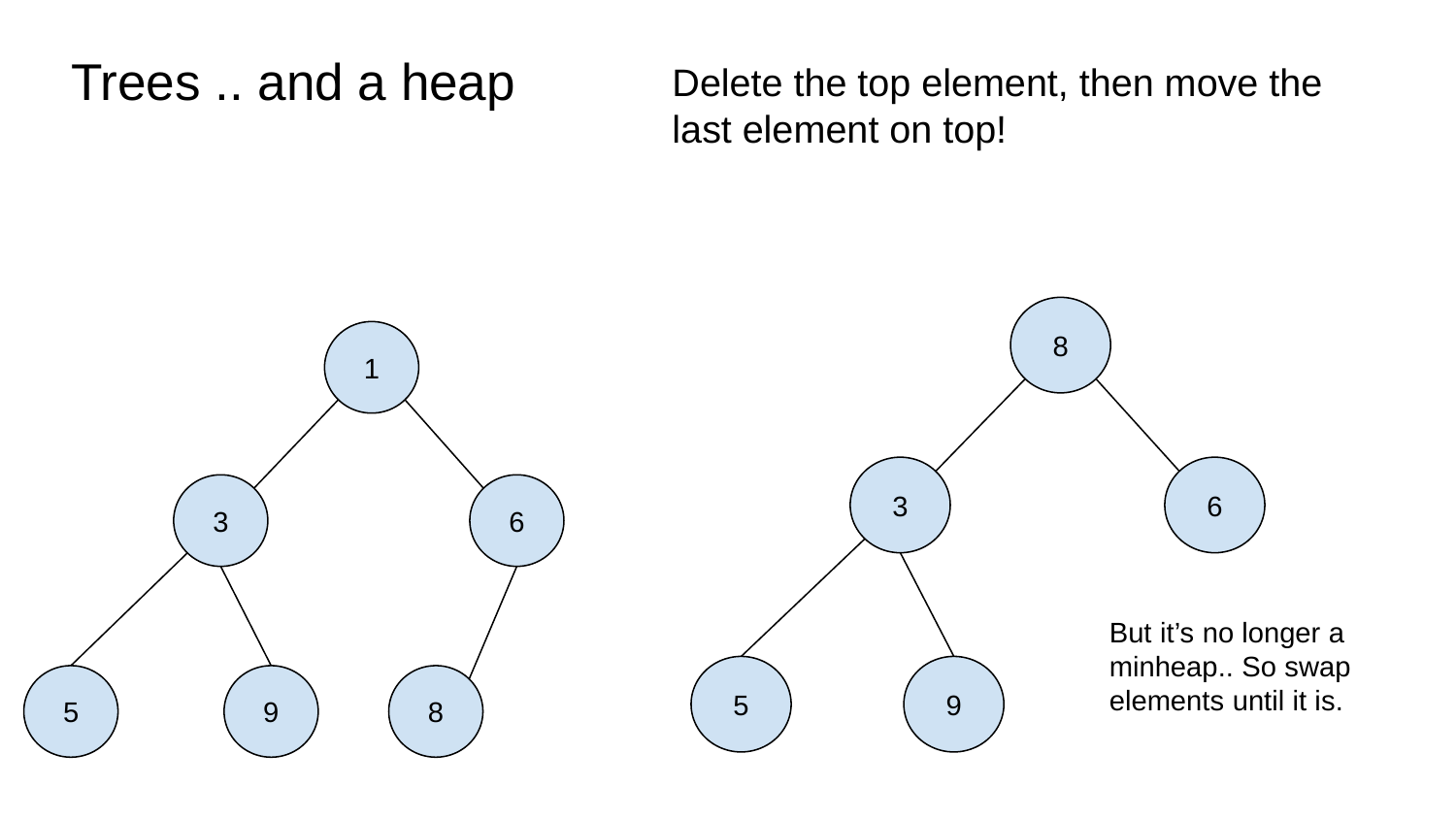

# Trees .. and a heap
Delete the top element, then move the last element on top!
8
1
3
6
3
6
But it’s no longer a minheap.. So swap elements until it is.
5
9
5
9
8